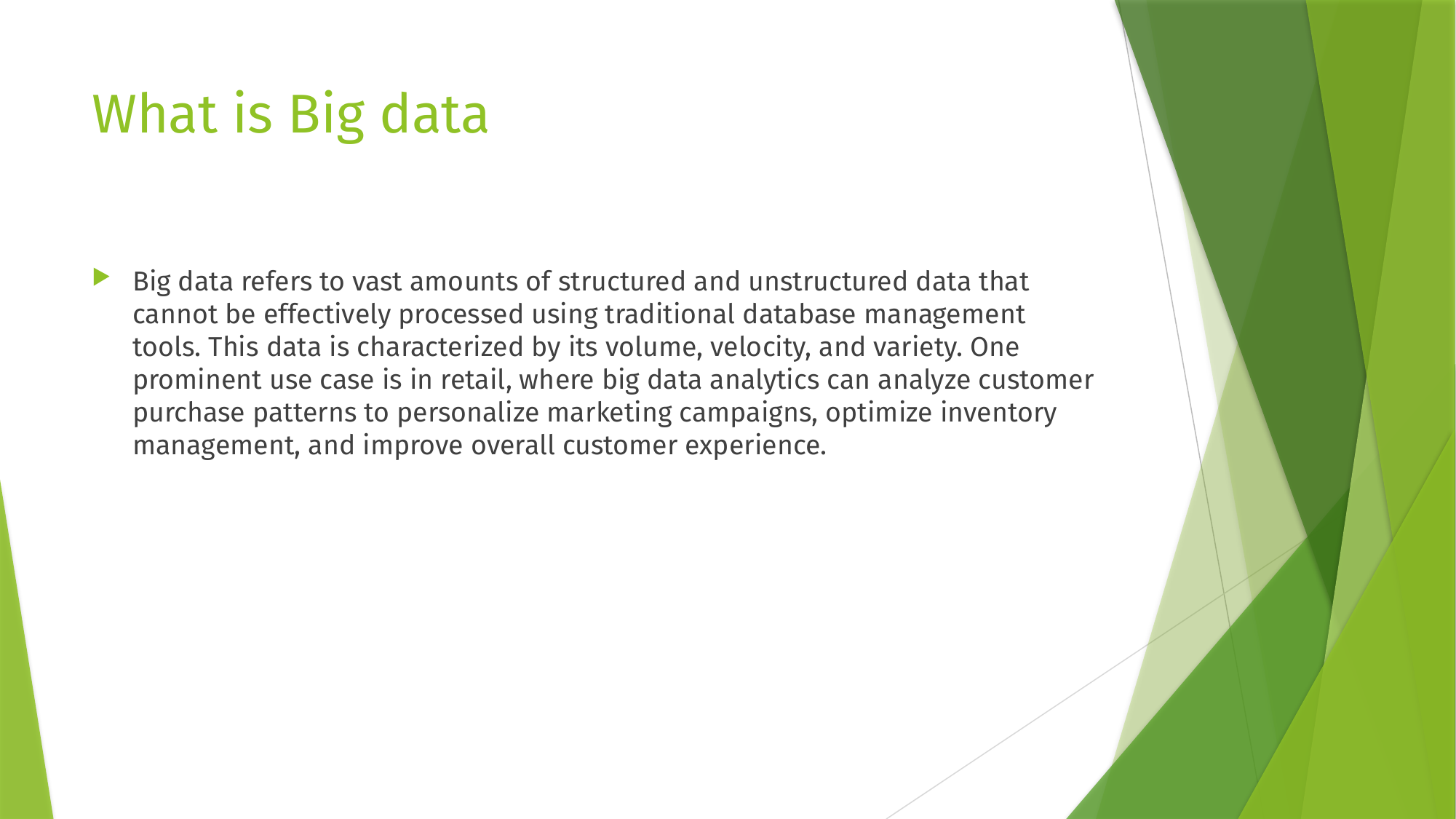

# What is Big data
Big data refers to vast amounts of structured and unstructured data that cannot be effectively processed using traditional database management tools. This data is characterized by its volume, velocity, and variety. One prominent use case is in retail, where big data analytics can analyze customer purchase patterns to personalize marketing campaigns, optimize inventory management, and improve overall customer experience.